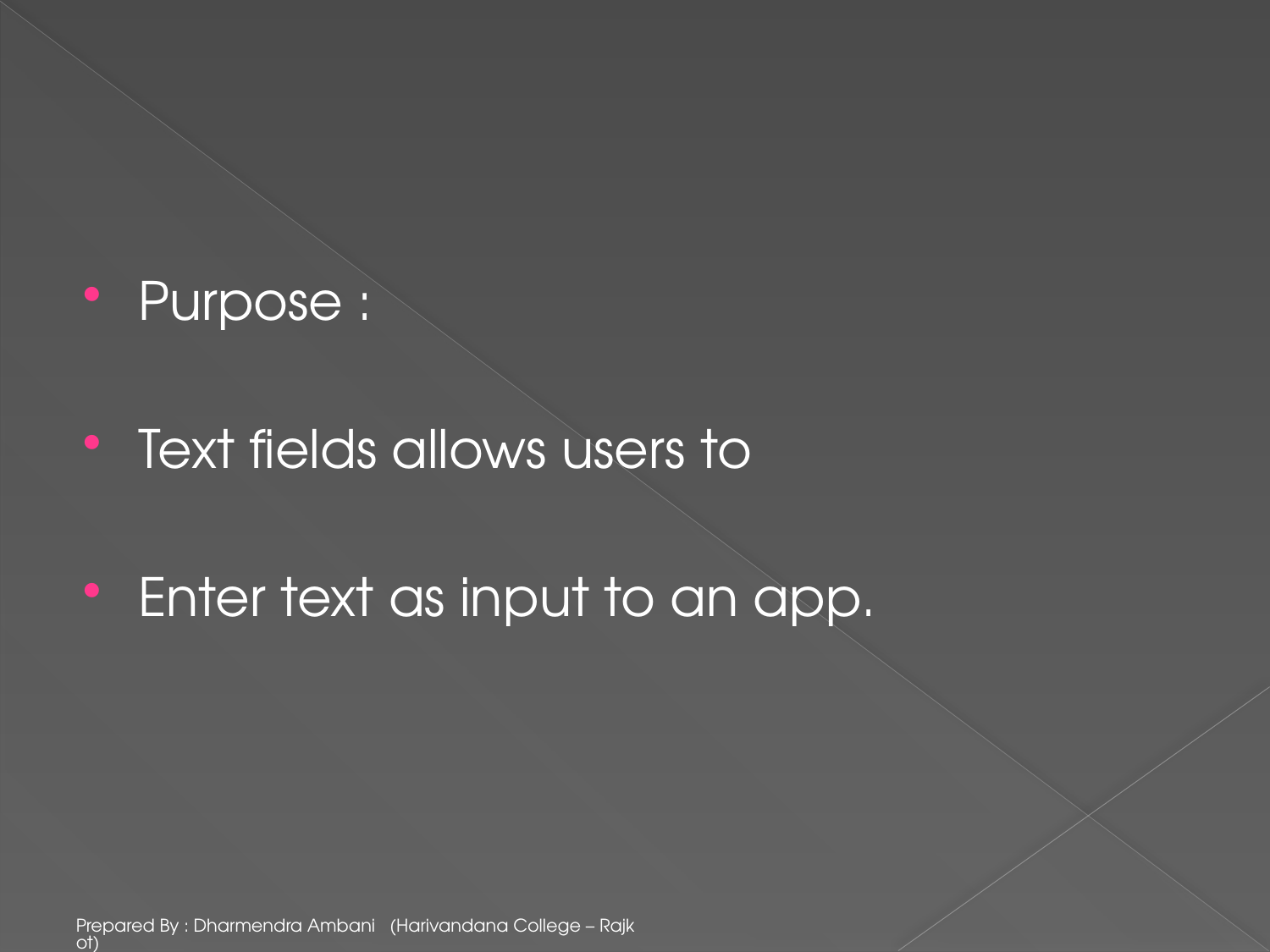

#
Purpose :

Text fields allows users to

Enter text as input to an app.
Prepared By : Dharmendra Ambani   (Harivandana College – Rajkot)